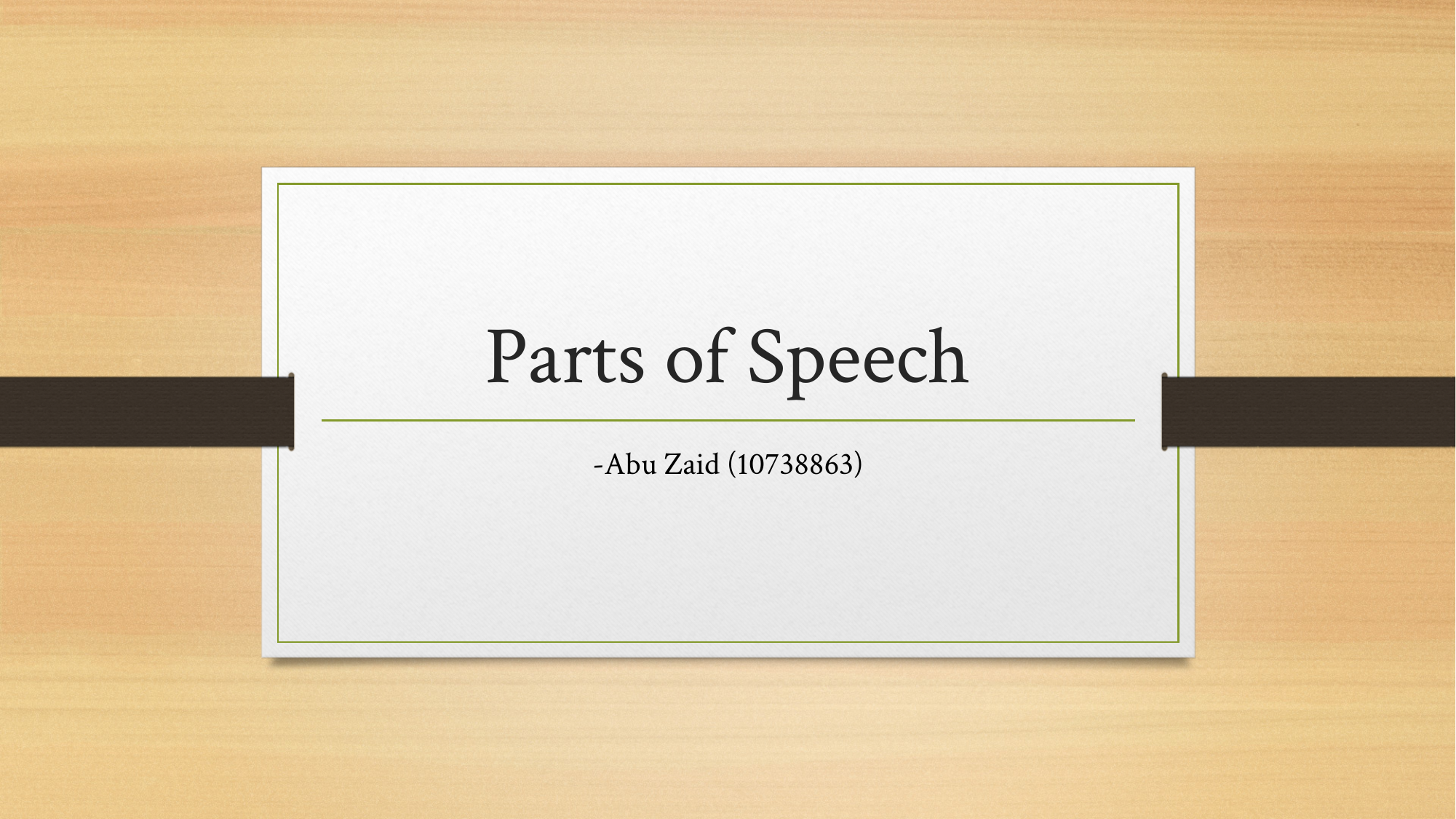

# Parts of Speech
-Abu Zaid (10738863)